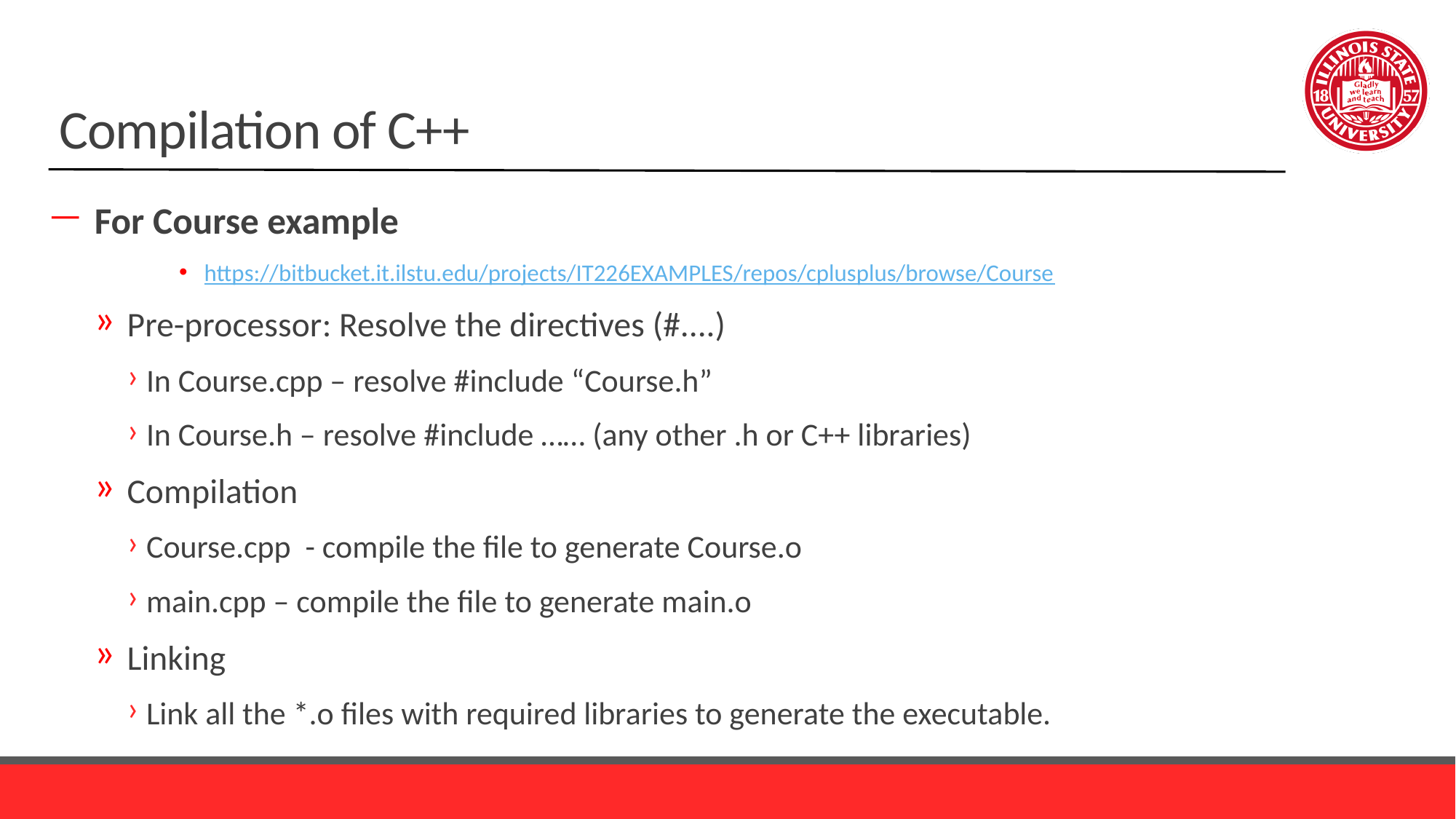

# Compilation of C++
For Course example
https://bitbucket.it.ilstu.edu/projects/IT226EXAMPLES/repos/cplusplus/browse/Course
Pre-processor: Resolve the directives (#....)
In Course.cpp – resolve #include “Course.h”
In Course.h – resolve #include …… (any other .h or C++ libraries)
Compilation
Course.cpp  - compile the file to generate Course.o
main.cpp – compile the file to generate main.o
Linking
Link all the *.o files with required libraries to generate the executable.